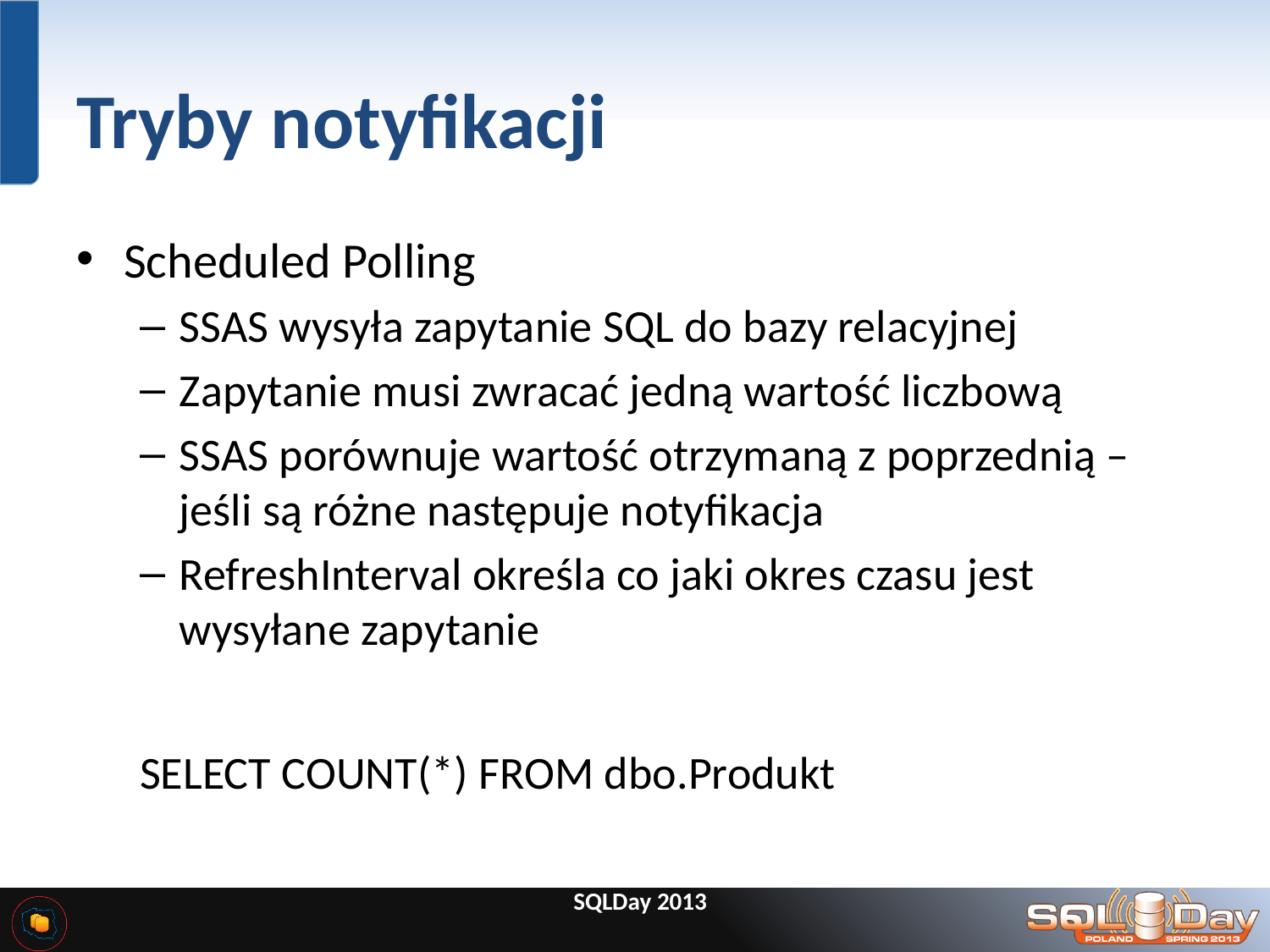

# Tryby notyfikacji
Scheduled Polling
SSAS wysyła zapytanie SQL do bazy relacyjnej
Zapytanie musi zwracać jedną wartość liczbową
SSAS porównuje wartość otrzymaną z poprzednią – jeśli są różne następuje notyfikacja
RefreshInterval określa co jaki okres czasu jest wysyłane zapytanie

SELECT COUNT(*) FROM dbo.Produkt
SQLDay 2013